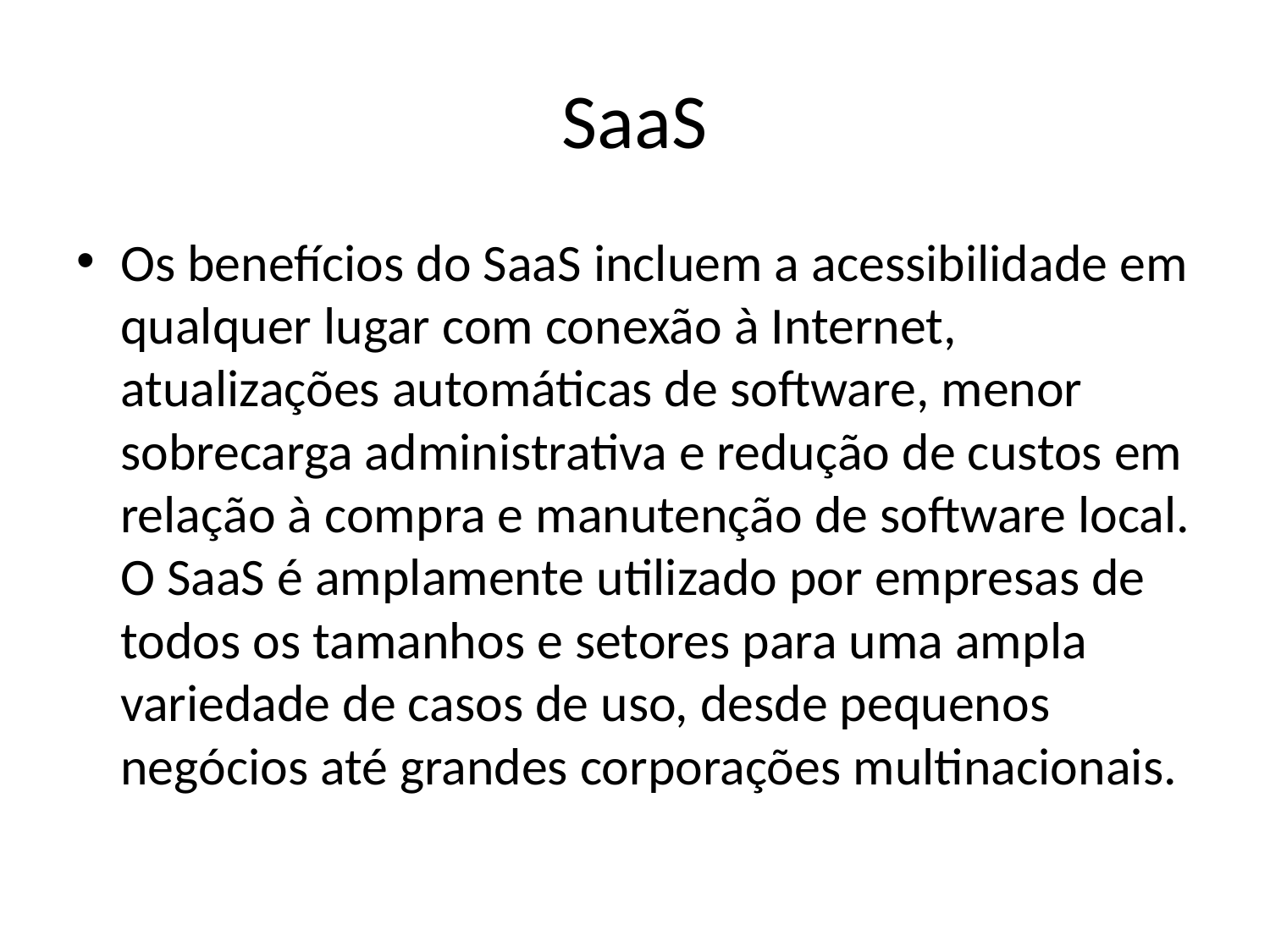

# SaaS
Os benefícios do SaaS incluem a acessibilidade em qualquer lugar com conexão à Internet, atualizações automáticas de software, menor sobrecarga administrativa e redução de custos em relação à compra e manutenção de software local. O SaaS é amplamente utilizado por empresas de todos os tamanhos e setores para uma ampla variedade de casos de uso, desde pequenos negócios até grandes corporações multinacionais.